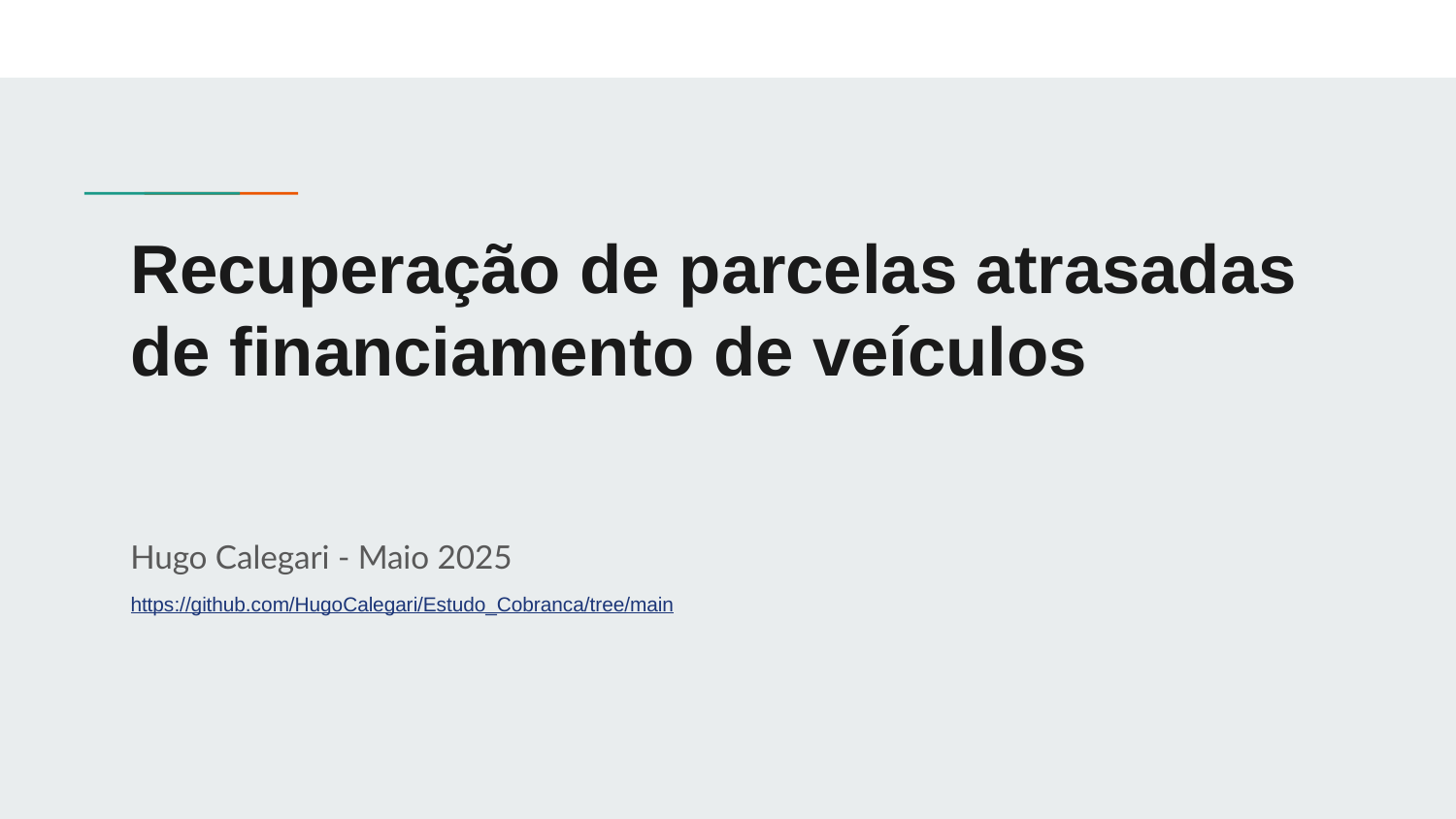

# Recuperação de parcelas atrasadas de financiamento de veículos
Hugo Calegari - Maio 2025
https://github.com/HugoCalegari/Estudo_Cobranca/tree/main